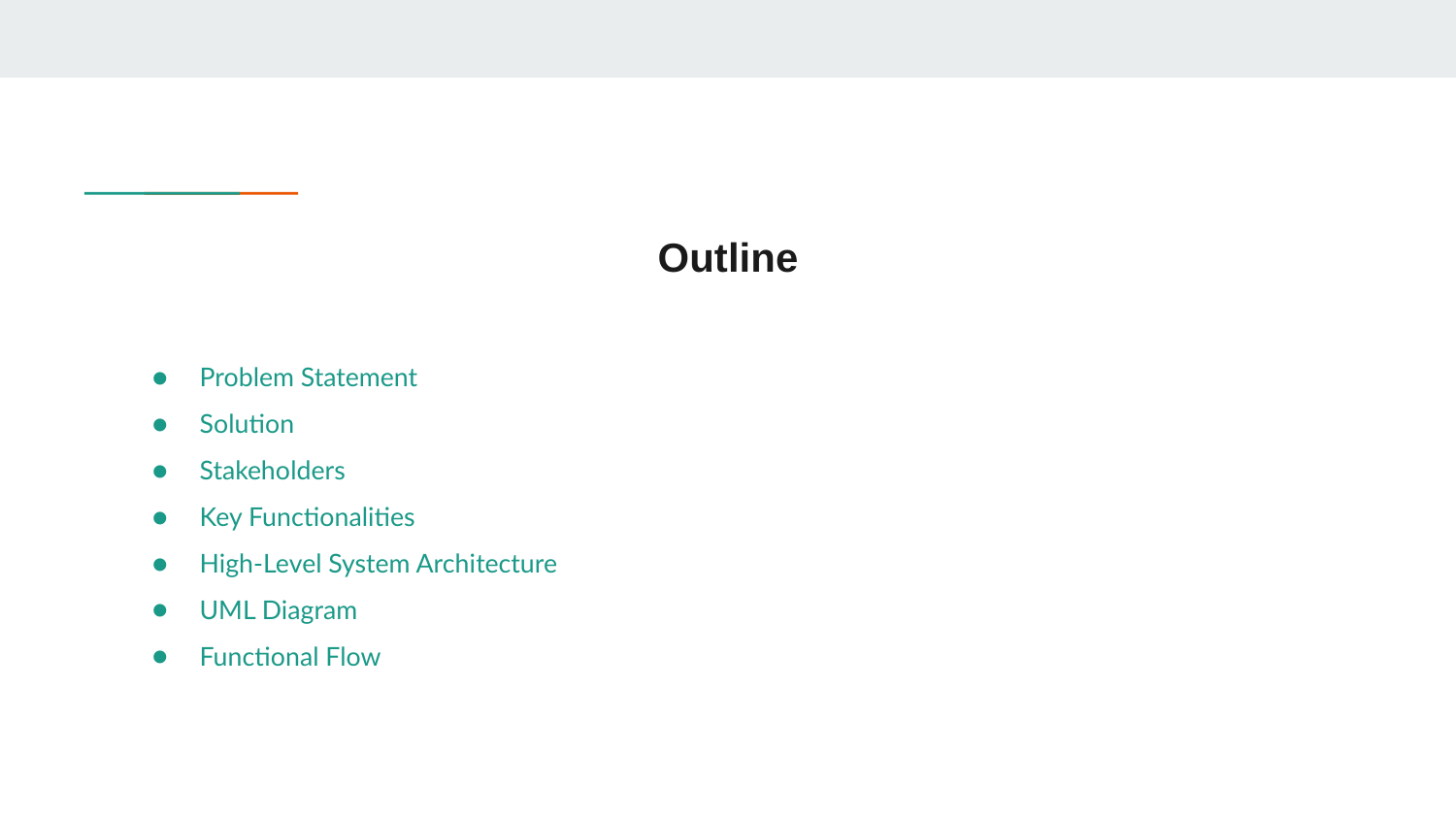

# Outline

Problem Statement
Solution
Stakeholders
Key Functionalities
High-Level System Architecture
UML Diagram
Functional Flow